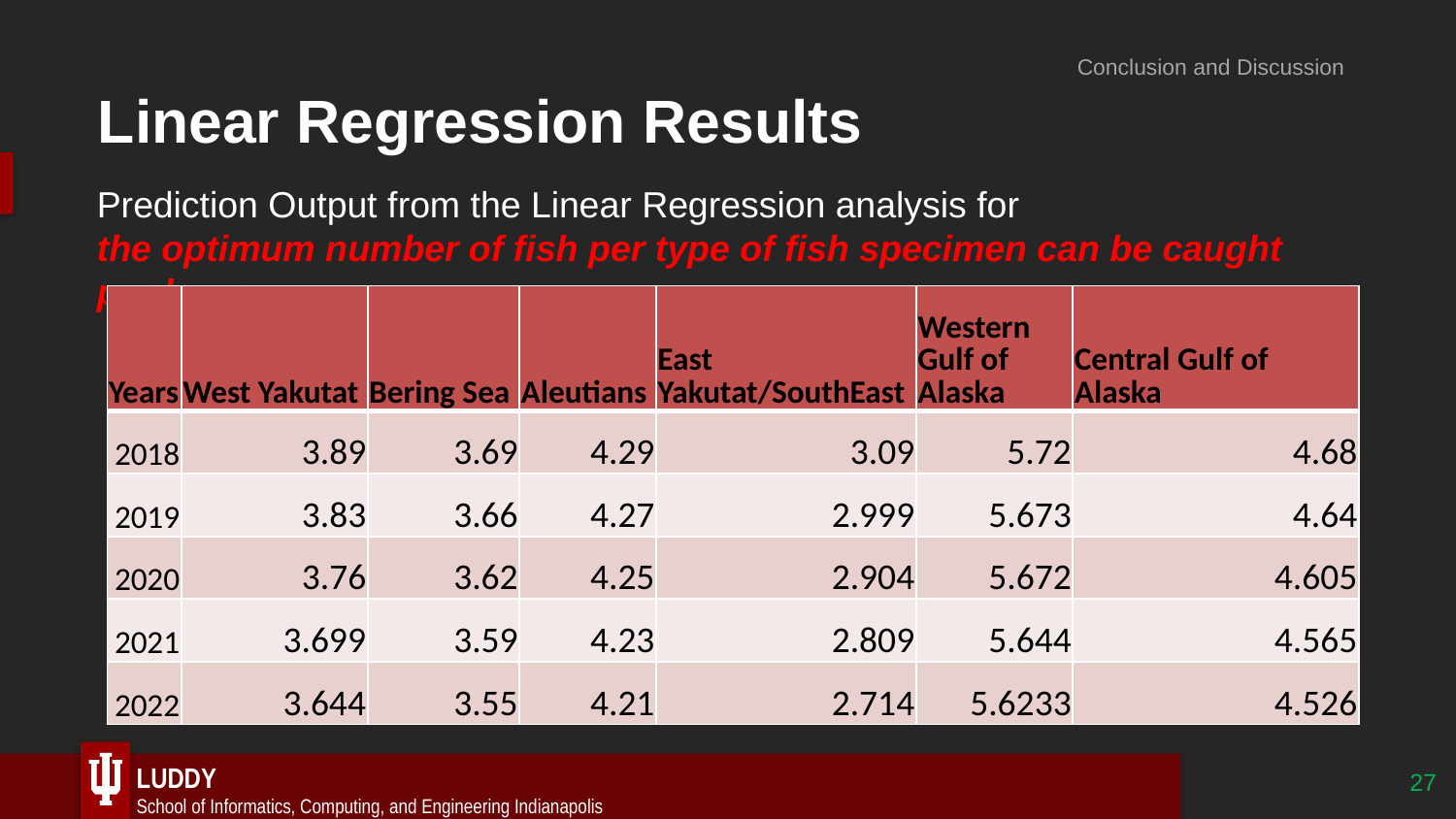

Conclusion and Discussion
# Linear Regression Results
Prediction Output from the Linear Regression analysis for
the optimum number of fish per type of fish specimen can be caught per hour.
| Years | West Yakutat | Bering Sea | Aleutians | East Yakutat/SouthEast | Western Gulf of Alaska | Central Gulf of Alaska |
| --- | --- | --- | --- | --- | --- | --- |
| 2018 | 3.89 | 3.69 | 4.29 | 3.09 | 5.72 | 4.68 |
| 2019 | 3.83 | 3.66 | 4.27 | 2.999 | 5.673 | 4.64 |
| 2020 | 3.76 | 3.62 | 4.25 | 2.904 | 5.672 | 4.605 |
| 2021 | 3.699 | 3.59 | 4.23 | 2.809 | 5.644 | 4.565 |
| 2022 | 3.644 | 3.55 | 4.21 | 2.714 | 5.6233 | 4.526 |